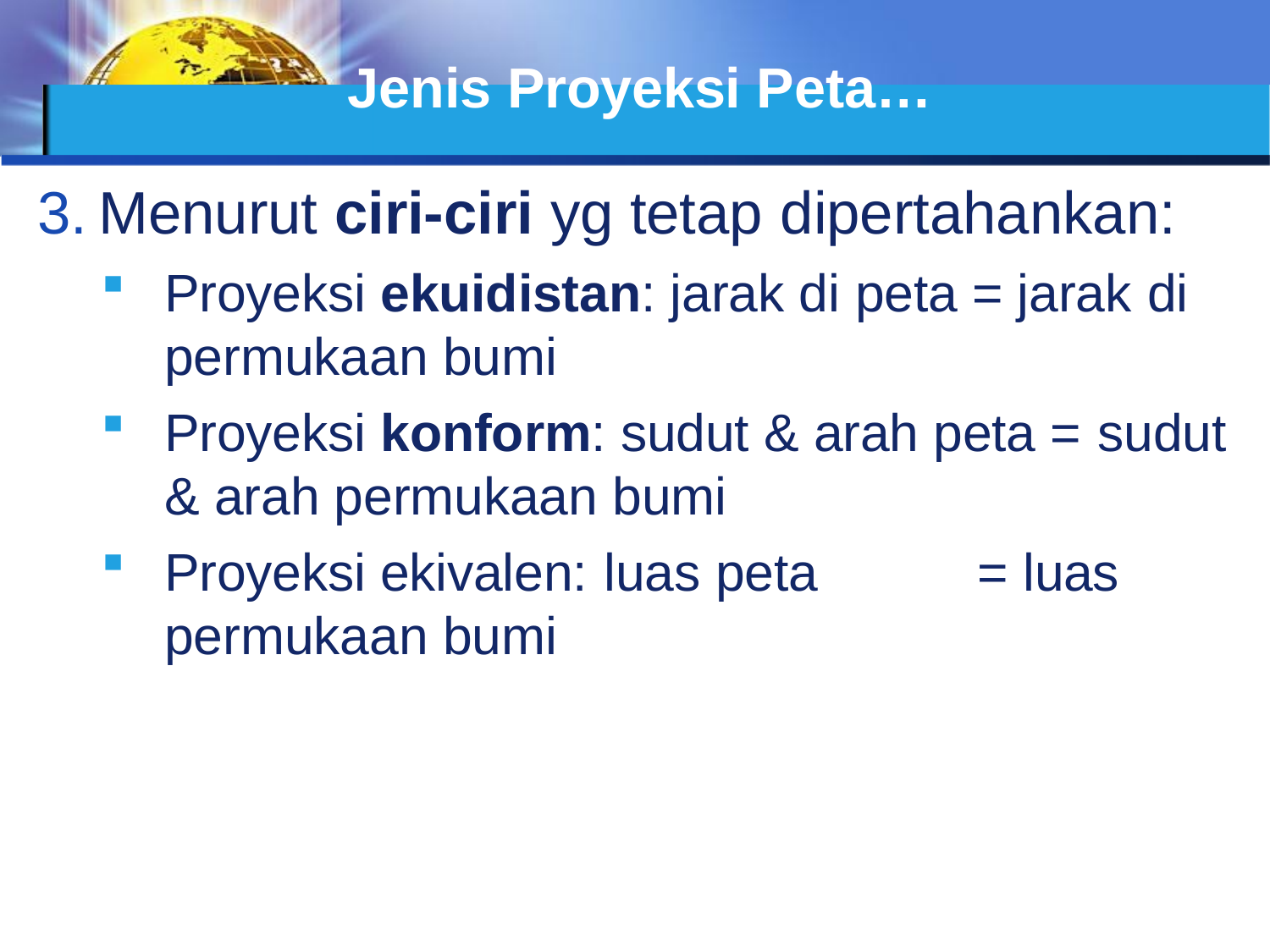

# Jenis Proyeksi Peta…
Menurut ciri-ciri yg tetap dipertahankan:
Proyeksi ekuidistan: jarak di peta = jarak di
permukaan bumi
Proyeksi konform: sudut & arah peta = sudut
& arah permukaan bumi
Proyeksi ekivalen: luas peta	= luas
permukaan bumi